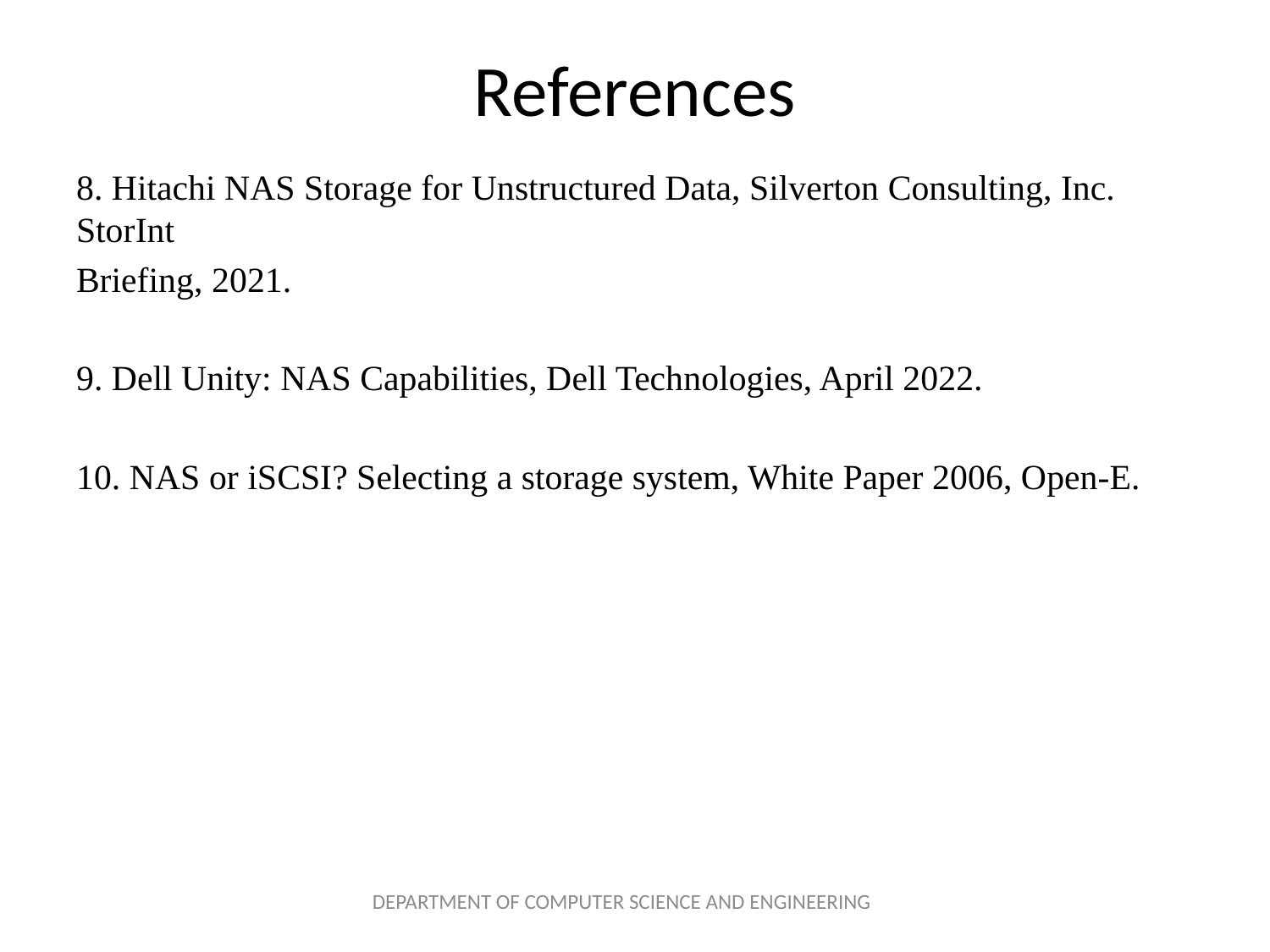

# References
8. Hitachi NAS Storage for Unstructured Data, Silverton Consulting, Inc. StorInt
Briefing, 2021.

9. Dell Unity: NAS Capabilities, Dell Technologies, April 2022.

10. NAS or iSCSI? Selecting a storage system, White Paper 2006, Open-E.

DEPARTMENT OF COMPUTER SCIENCE AND ENGINEERING